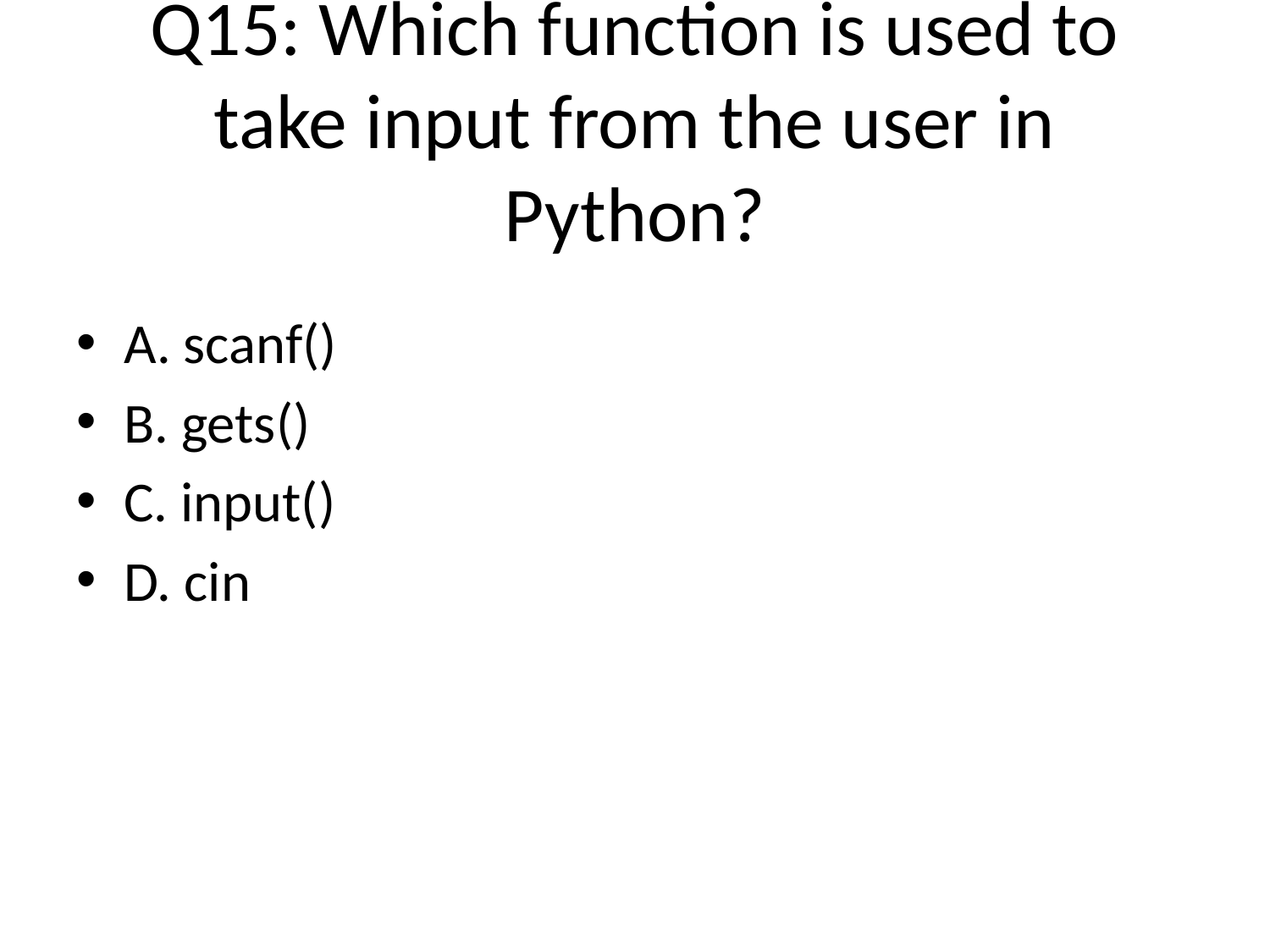

# Q15: Which function is used to take input from the user in Python?

A. scanf()
B. gets()
C. input()
D. cin